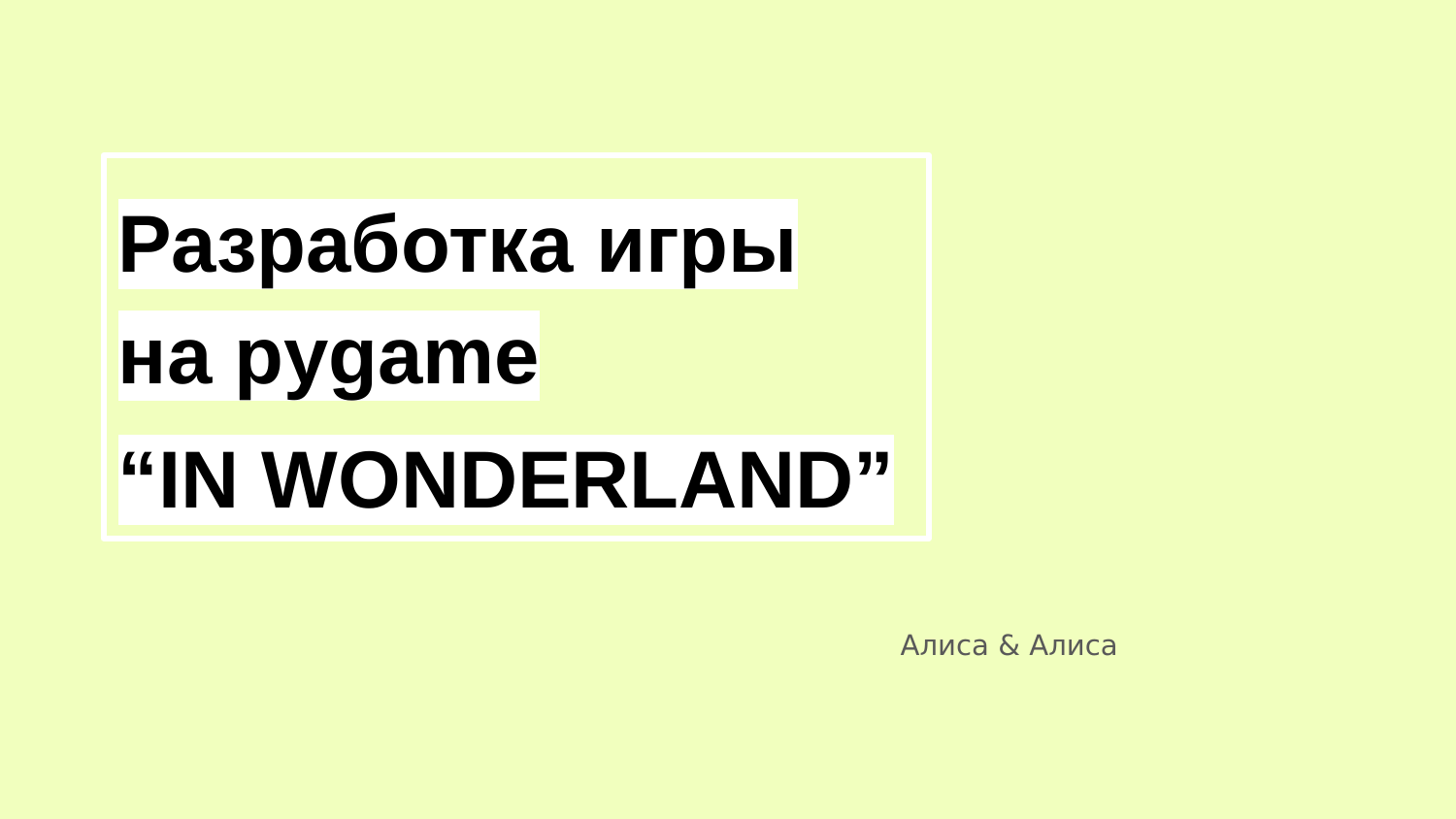

# Разработка игры на pygame
“IN WONDERLAND”
Алиса & Алиса